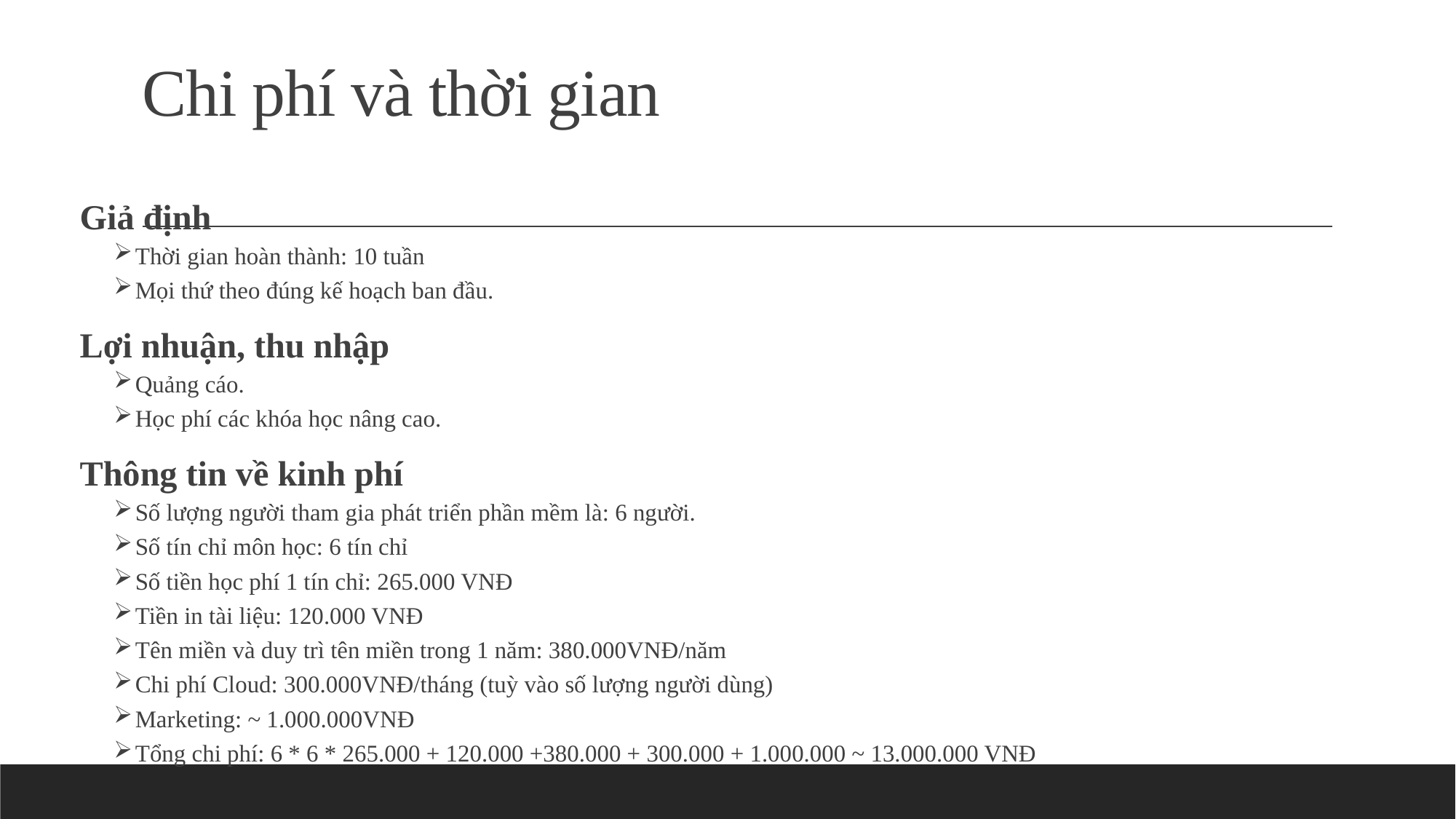

# Chi phí và thời gian
Giả định
Thời gian hoàn thành: 10 tuần
Mọi thứ theo đúng kế hoạch ban đầu.
Lợi nhuận, thu nhập
Quảng cáo.
Học phí các khóa học nâng cao.
Thông tin về kinh phí
Số lượng người tham gia phát triển phần mềm là: 6 người.
Số tín chỉ môn học: 6 tín chỉ
Số tiền học phí 1 tín chỉ: 265.000 VNĐ
Tiền in tài liệu: 120.000 VNĐ
Tên miền và duy trì tên miền trong 1 năm: 380.000VNĐ/năm
Chi phí Cloud: 300.000VNĐ/tháng (tuỳ vào số lượng người dùng)
Marketing: ~ 1.000.000VNĐ
Tổng chi phí: 6 * 6 * 265.000 + 120.000 +380.000 + 300.000 + 1.000.000 ~ 13.000.000 VNĐ